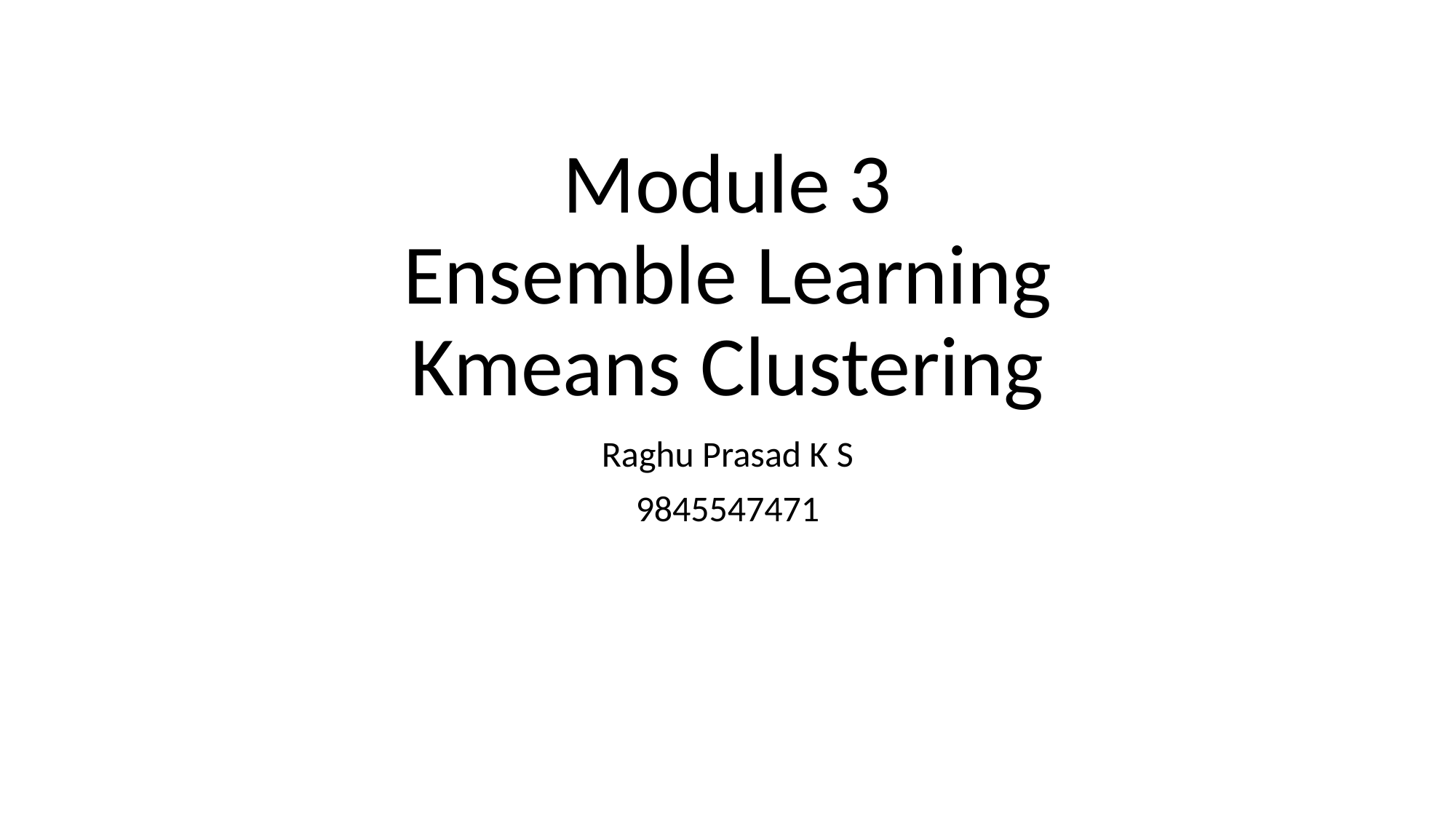

# Module 3 Ensemble Learning Kmeans Clustering
Raghu Prasad K S
9845547471